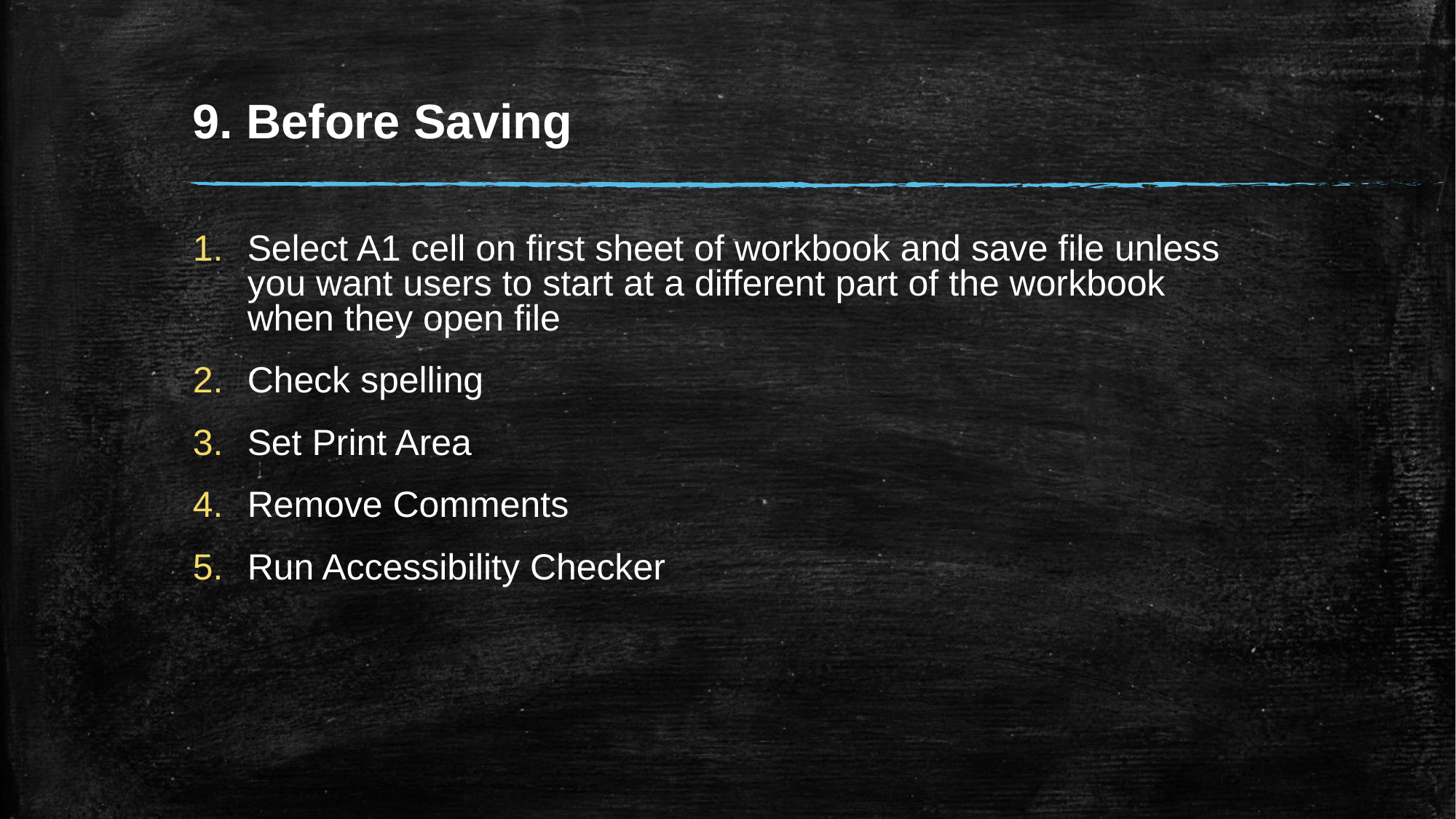

# 9. Before Saving
Select A1 cell on first sheet of workbook and save file unless you want users to start at a different part of the workbook when they open file
Check spelling
Set Print Area
Remove Comments
Run Accessibility Checker